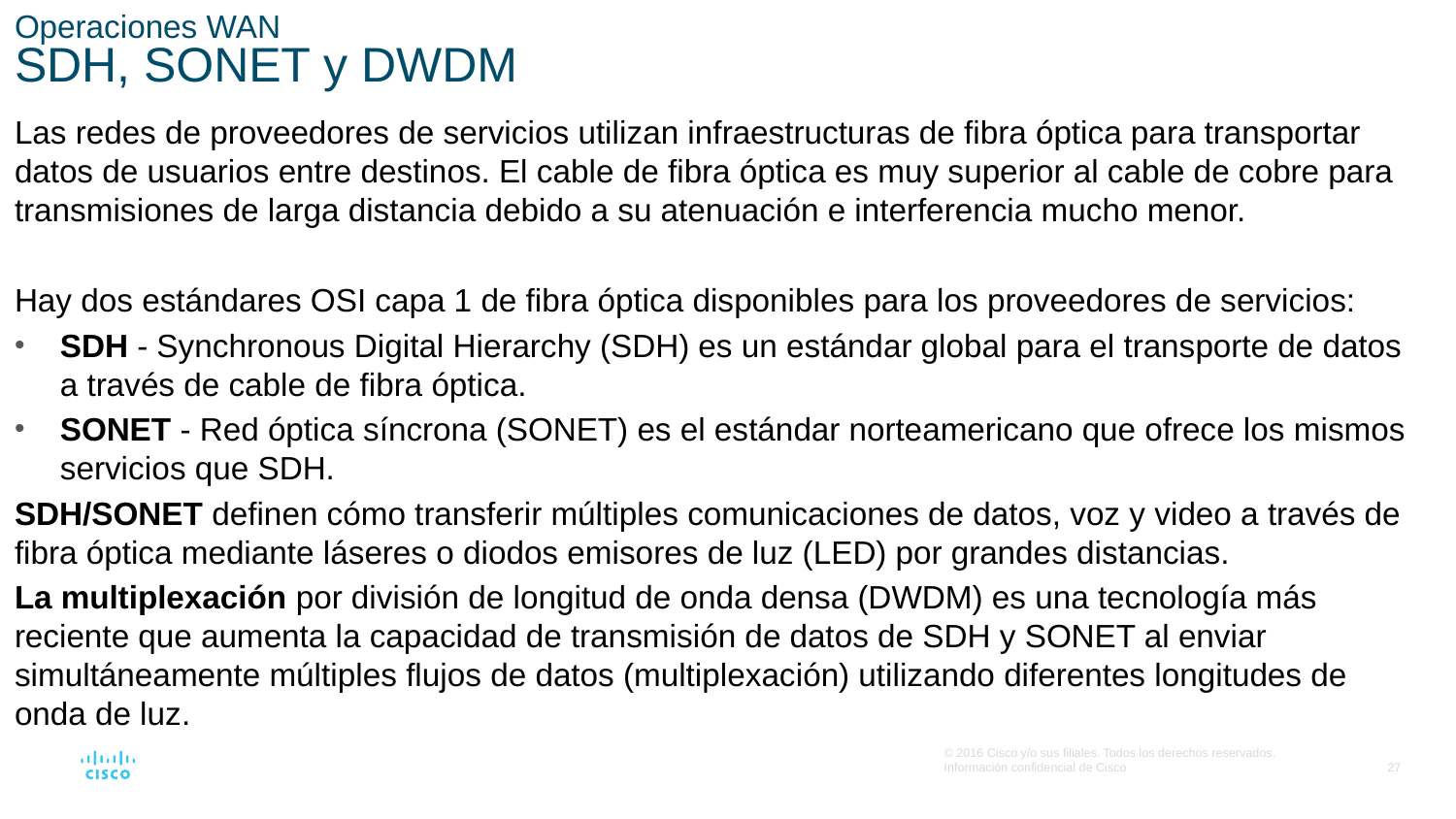

# Operaciones WAN SDH, SONET y DWDM
Las redes de proveedores de servicios utilizan infraestructuras de fibra óptica para transportar datos de usuarios entre destinos. El cable de fibra óptica es muy superior al cable de cobre para transmisiones de larga distancia debido a su atenuación e interferencia mucho menor.

Hay dos estándares OSI capa 1 de fibra óptica disponibles para los proveedores de servicios:
SDH - Synchronous Digital Hierarchy (SDH) es un estándar global para el transporte de datos a través de cable de fibra óptica.
SONET - Red óptica síncrona (SONET) es el estándar norteamericano que ofrece los mismos servicios que SDH.
SDH/SONET definen cómo transferir múltiples comunicaciones de datos, voz y video a través de fibra óptica mediante láseres o diodos emisores de luz (LED) por grandes distancias.
La multiplexación por división de longitud de onda densa (DWDM) es una tecnología más reciente que aumenta la capacidad de transmisión de datos de SDH y SONET al enviar simultáneamente múltiples flujos de datos (multiplexación) utilizando diferentes longitudes de onda de luz.